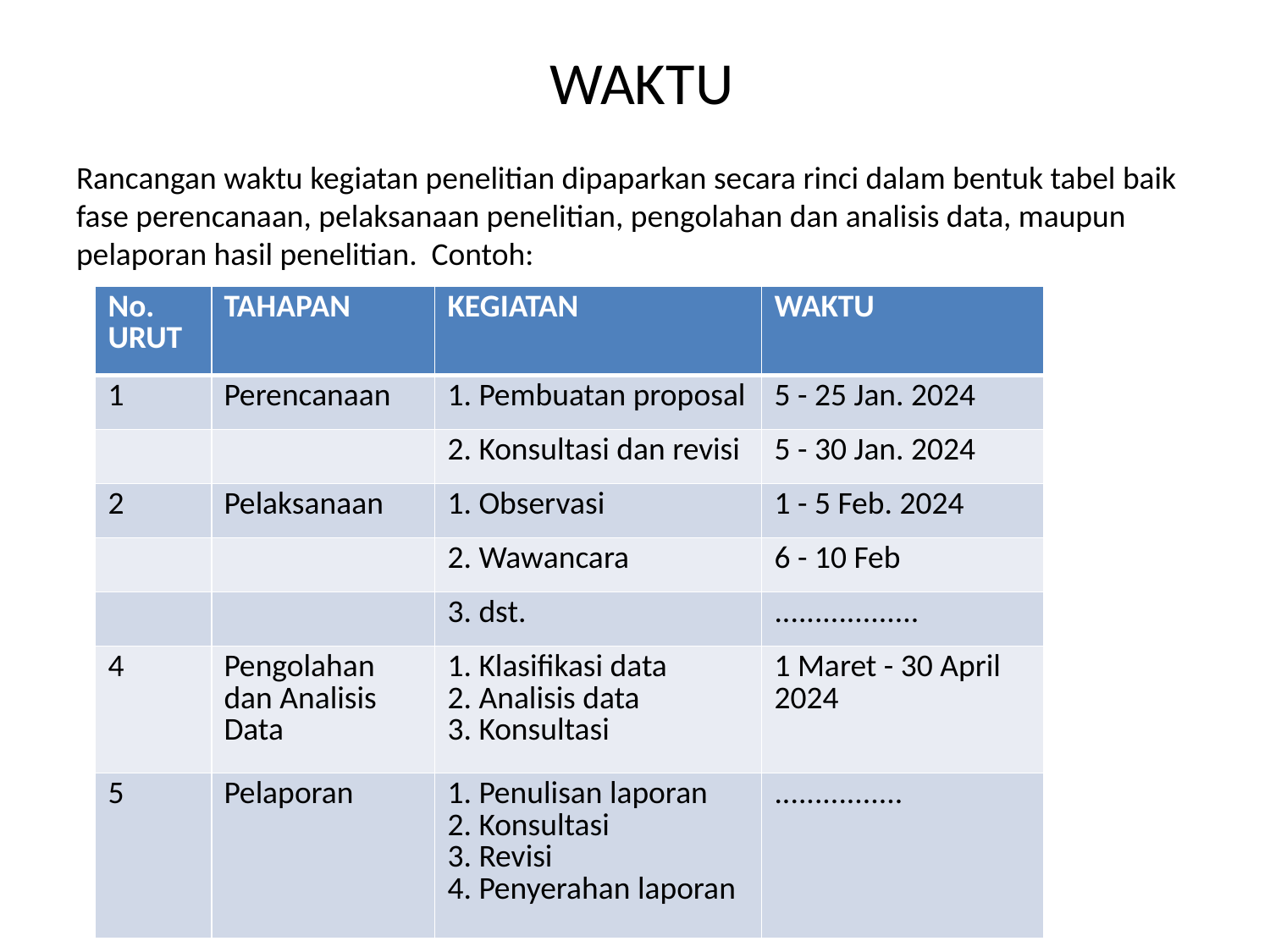

# WAKTU
Rancangan waktu kegiatan penelitian dipaparkan secara rinci dalam bentuk tabel baik fase perencanaan, pelaksanaan penelitian, pengolahan dan analisis data, maupun pelaporan hasil penelitian.  Contoh:

| No. URUT | TAHAPAN | KEGIATAN | WAKTU |
| --- | --- | --- | --- |
| 1 | Perencanaan | 1. Pembuatan proposal | 5 - 25 Jan. 2024 |
|  |  | 2. Konsultasi dan revisi | 5 - 30 Jan. 2024 |
| 2 | Pelaksanaan | 1. Observasi | 1 - 5 Feb. 2024 |
|  |  | 2. Wawancara | 6 - 10 Feb |
|  |  | 3. dst. | .................. |
| 4 | Pengolahan dan Analisis Data | 1. Klasifikasi data 2. Analisis data 3. Konsultasi | 1 Maret - 30 April 2024 |
| 5 | Pelaporan | 1. Penulisan laporan 2. Konsultasi 3. Revisi 4. Penyerahan laporan | ................ |